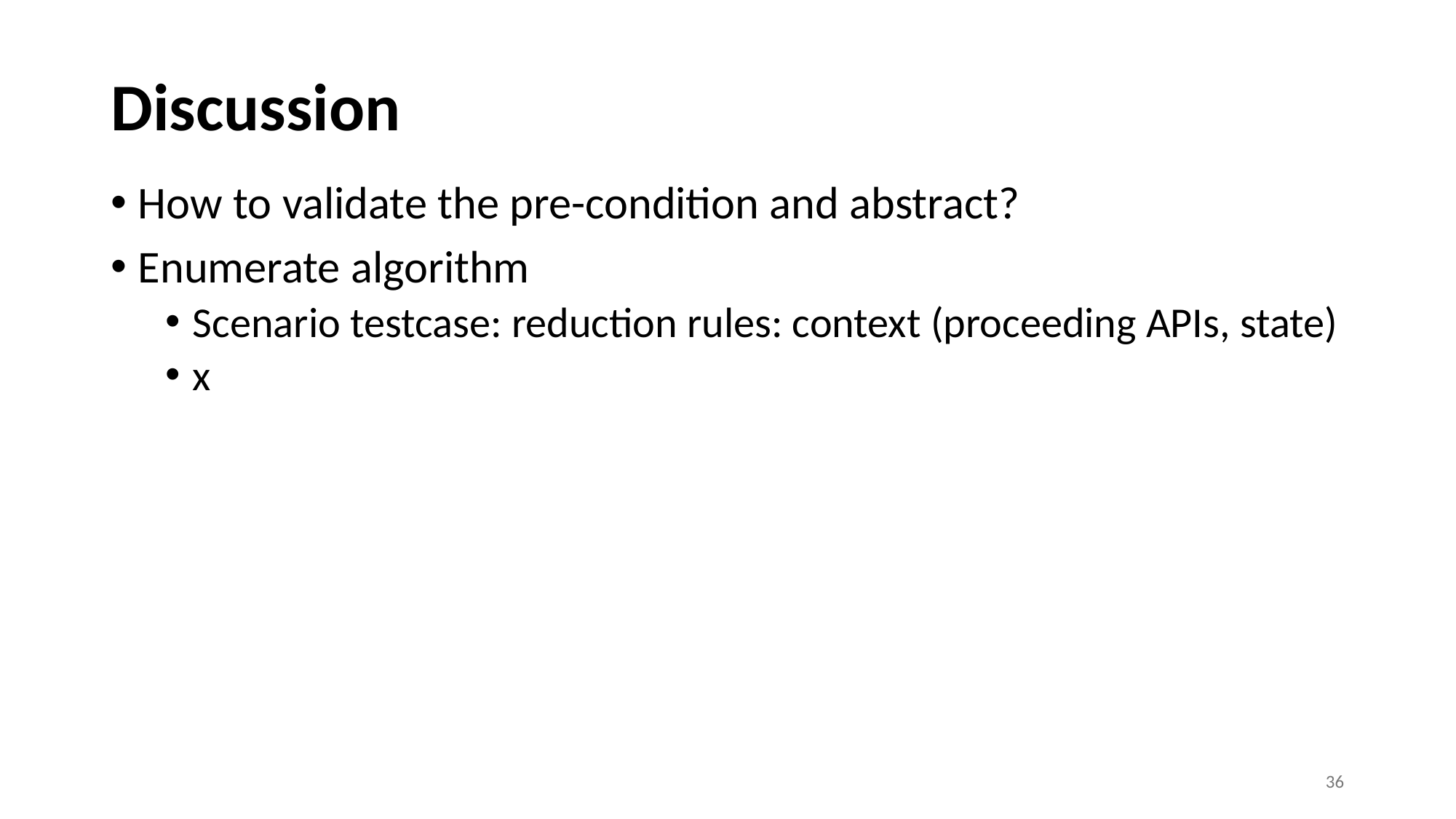

# Discussion
How to validate the pre-condition and abstract?
Enumerate algorithm
Scenario testcase: reduction rules: context (proceeding APIs, state)
x

36